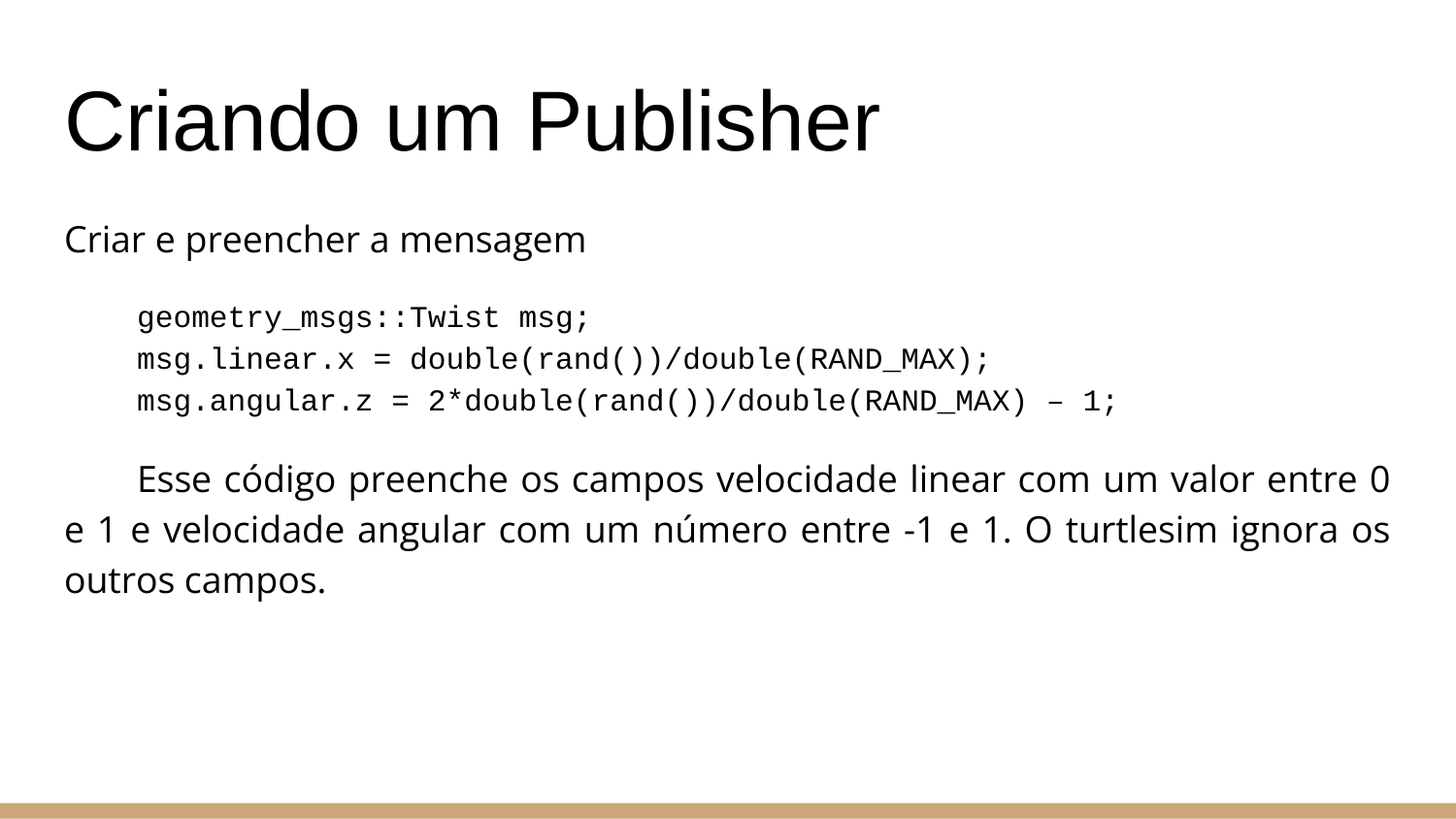

# Criando um Publisher
Criar e preencher a mensagem
geometry_msgs::Twist msg;
msg.linear.x = double(rand())/double(RAND_MAX);
msg.angular.z = 2*double(rand())/double(RAND_MAX) – 1;
Esse código preenche os campos velocidade linear com um valor entre 0 e 1 e velocidade angular com um número entre -1 e 1. O turtlesim ignora os outros campos.